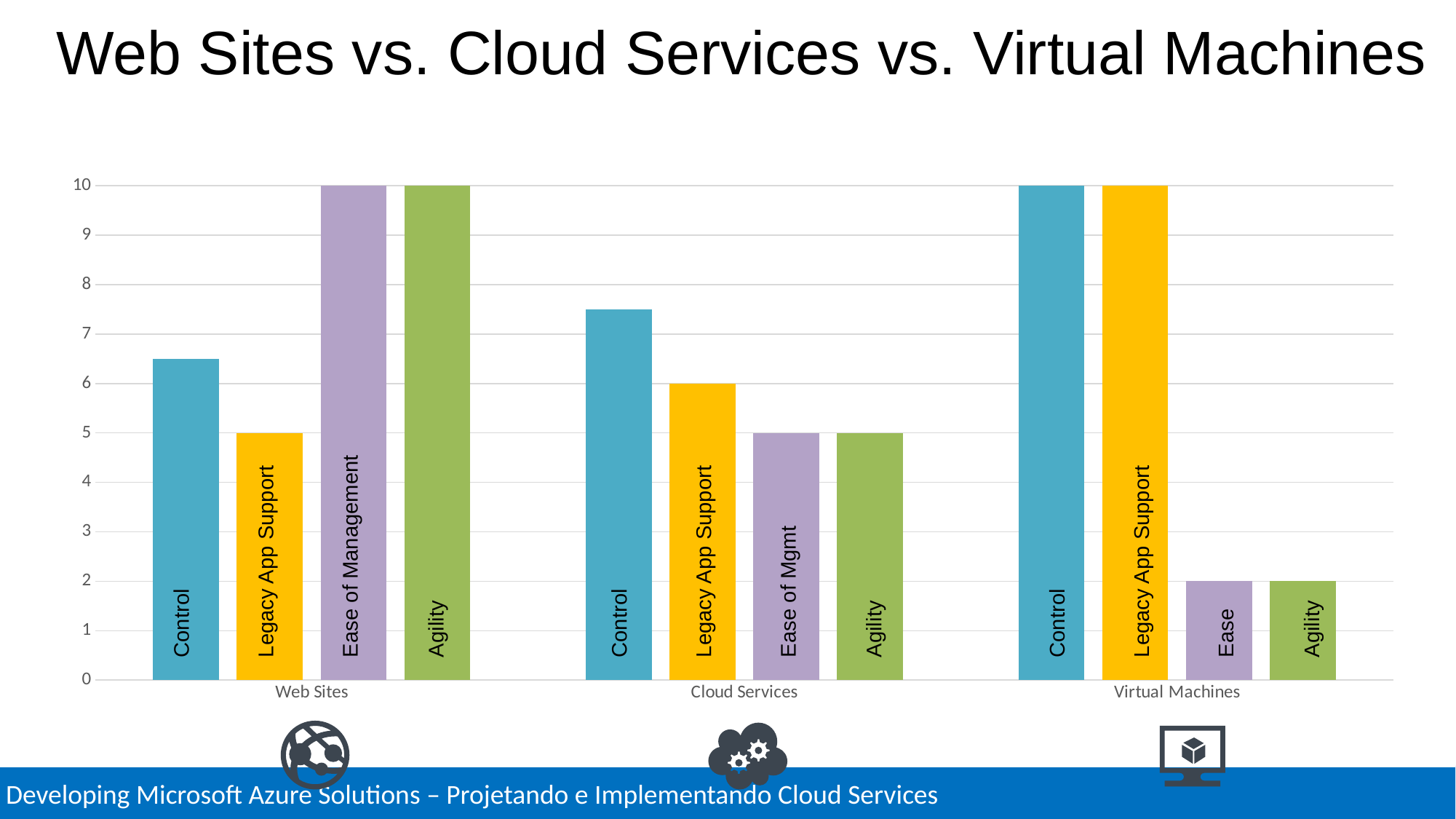

# Web Sites vs. Cloud Services vs. Virtual Machines

### Chart

| Category | Control | Support for Legacy Apps | Ease of Management | Agility |
|---|---|---|---|---|
| Web Sites | 6.5 | 5.0 | 10.0 | 10.0 |
| Cloud Services | 7.5 | 6.0 | 5.0 | 5.0 |
| Virtual Machines | 10.0 | 10.0 | 2.0 | 2.0 |
Control
Control
Control
Legacy App Support
Legacy App Support
Legacy App Support
Ease of Management
Ease of Mgmt
Ease
Agility
Agility
Agility